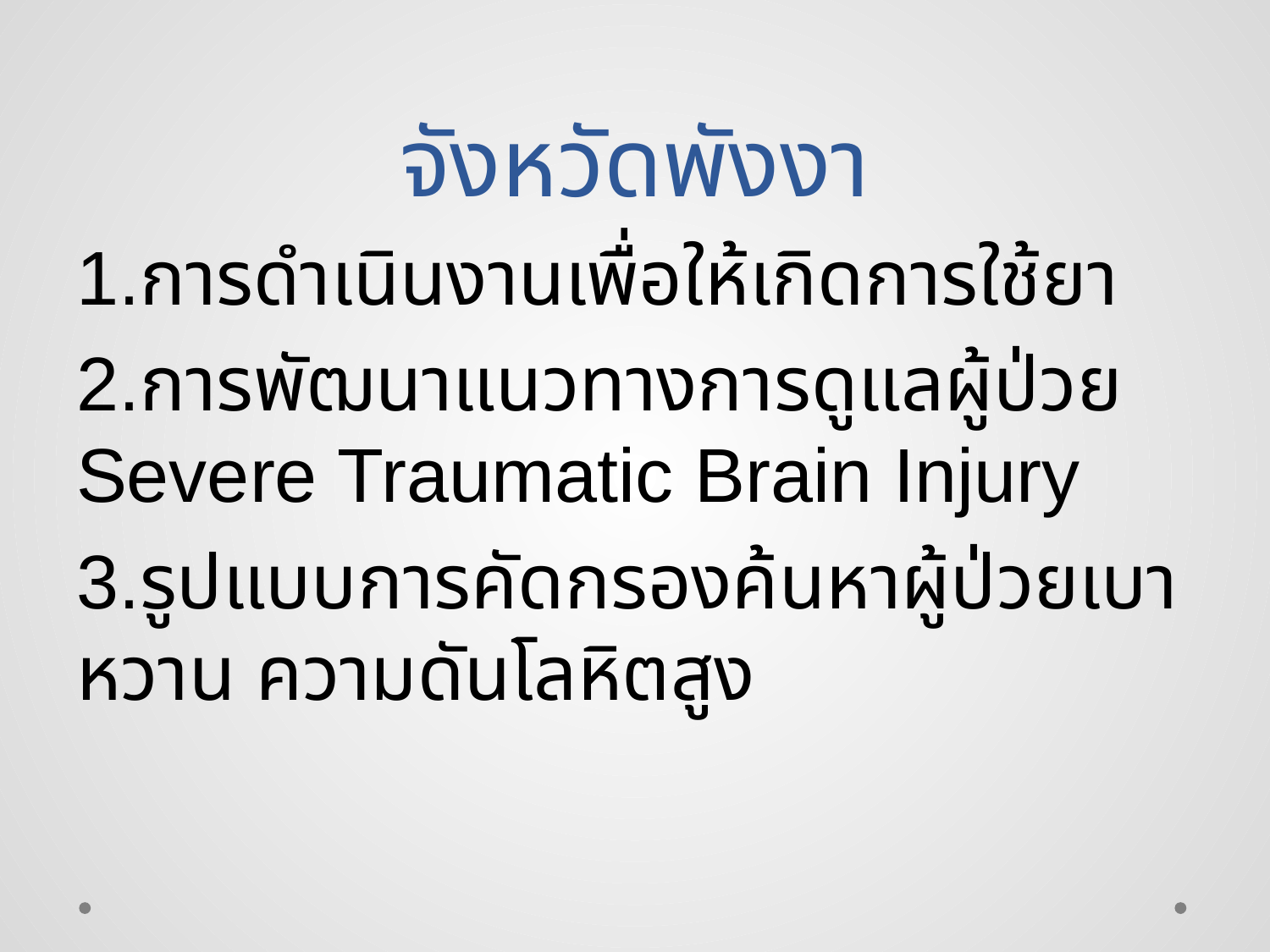

# จังหวัดพังงา
1.การดำเนินงานเพื่อให้เกิดการใช้ยา
2.การพัฒนาแนวทางการดูแลผู้ป่วย Severe Traumatic Brain Injury
3.รูปแบบการคัดกรองค้นหาผู้ป่วยเบาหวาน ความดันโลหิตสูง